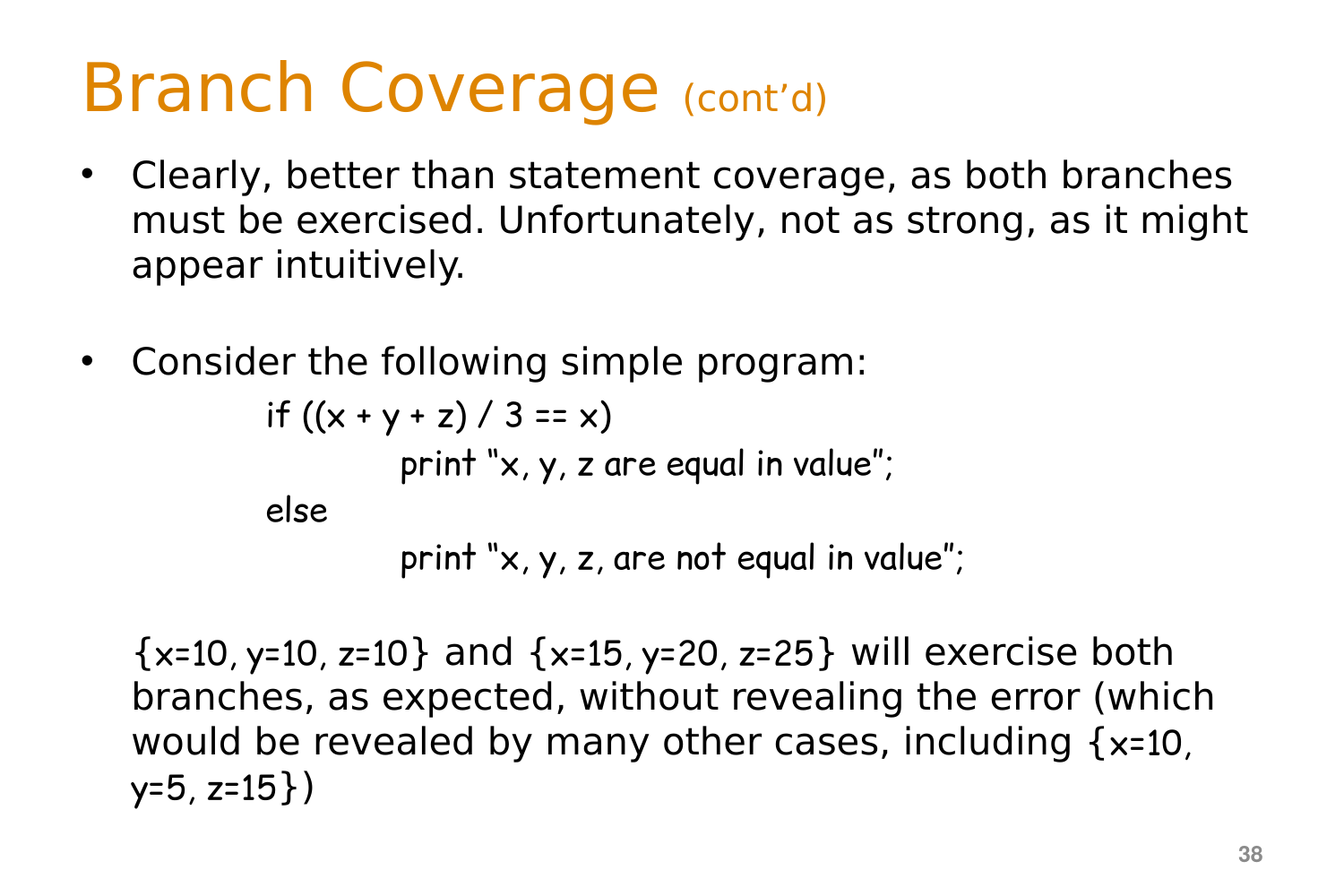

# Branch Coverage (cont’d)
Clearly, better than statement coverage, as both branches must be exercised. Unfortunately, not as strong, as it might appear intuitively.
Consider the following simple program:
		if ((x + y + z) / 3 == x)
			print “x, y, z are equal in value”;
		else
			print “x, y, z, are not equal in value”;
{x=10, y=10, z=10} and {x=15, y=20, z=25} will exercise both branches, as expected, without revealing the error (which would be revealed by many other cases, including {x=10, y=5, z=15})
38